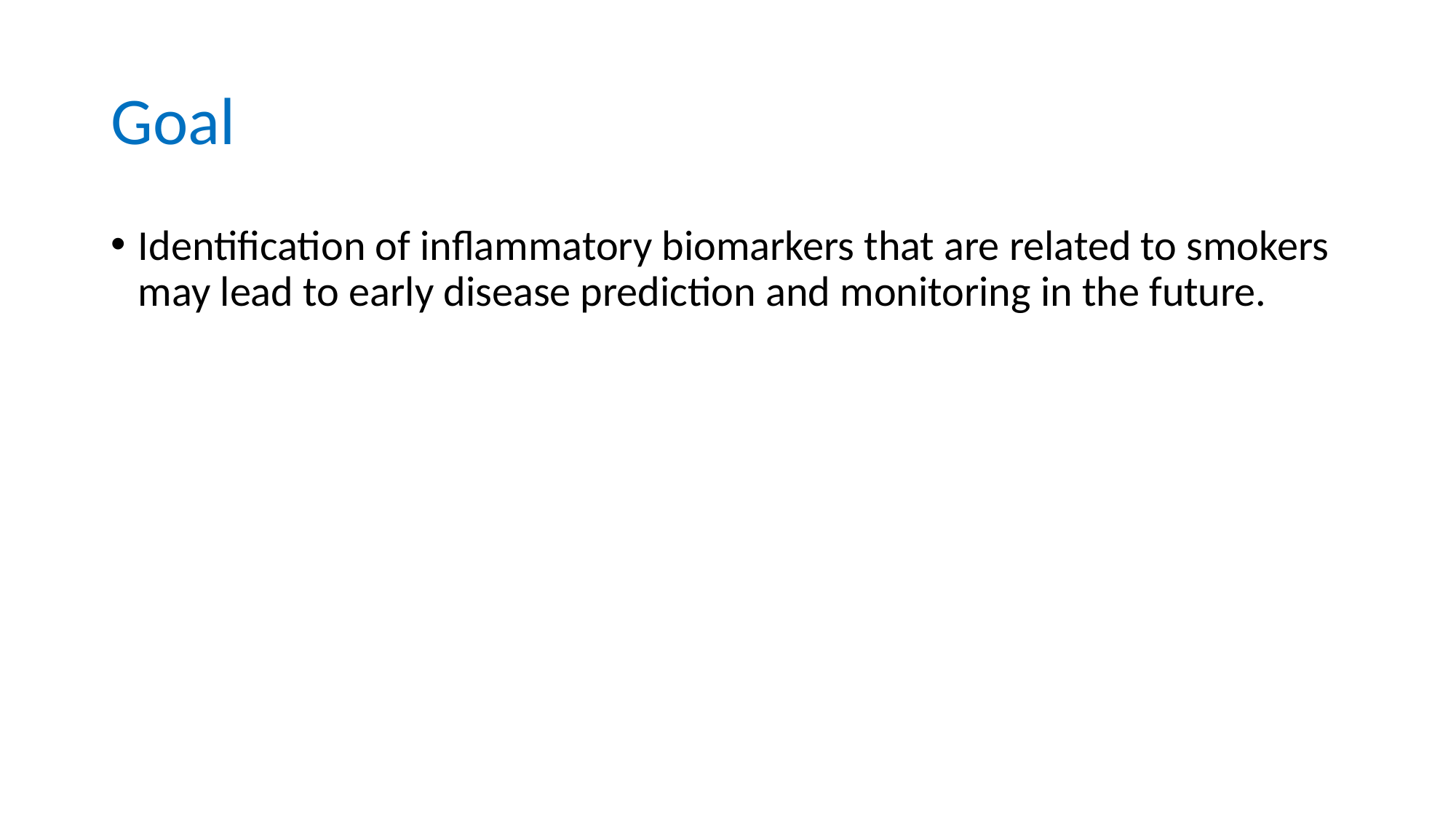

# Goal
Identification of inflammatory biomarkers that are related to smokers may lead to early disease prediction and monitoring in the future.